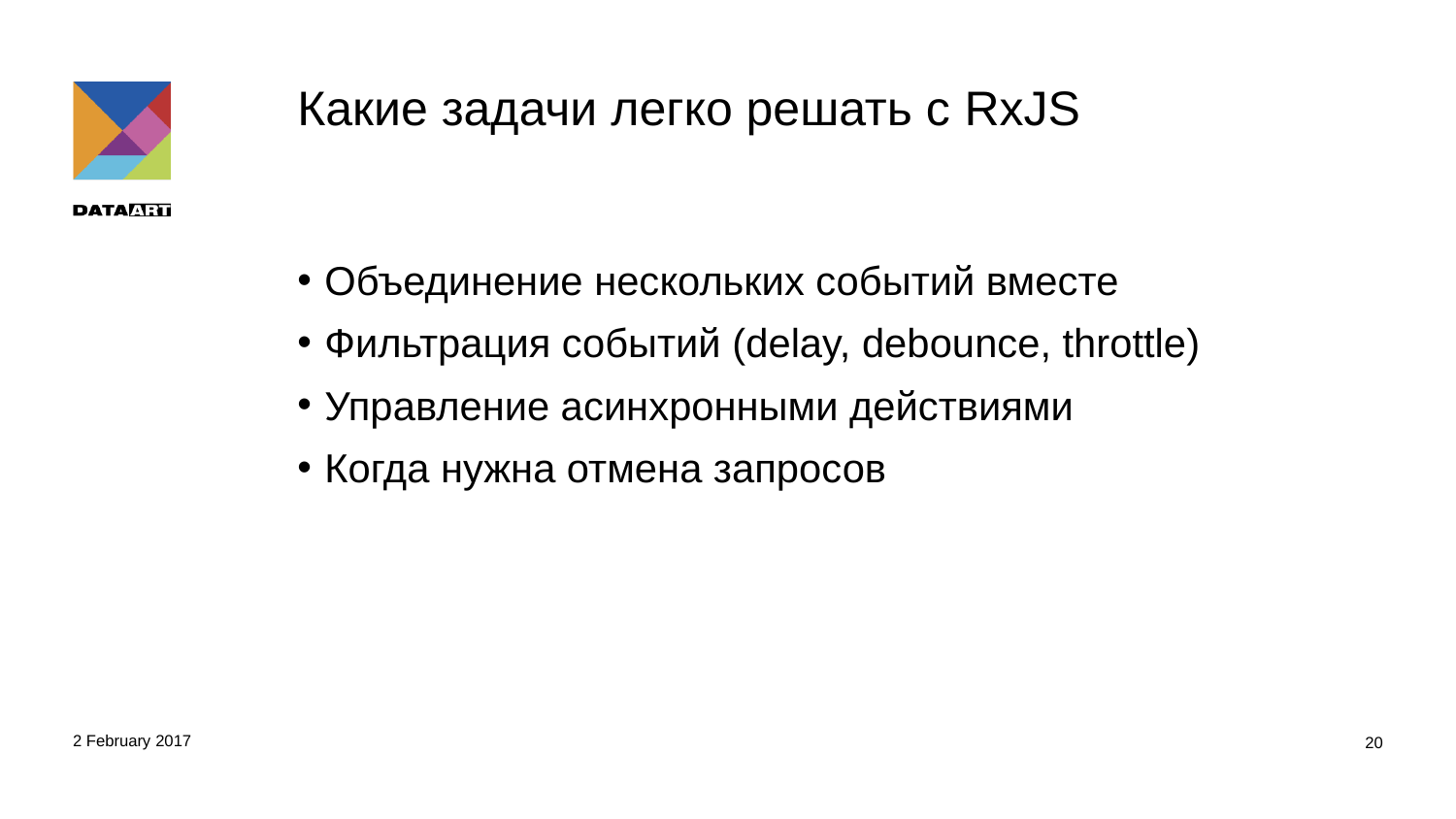

# Какие задачи легко решать с RxJS

Объединение нескольких событий вместе
Фильтрация событий (delay, debounce, throttle)
Управление асинхронными действиями
Когда нужна отмена запросов

2 February 2017
20